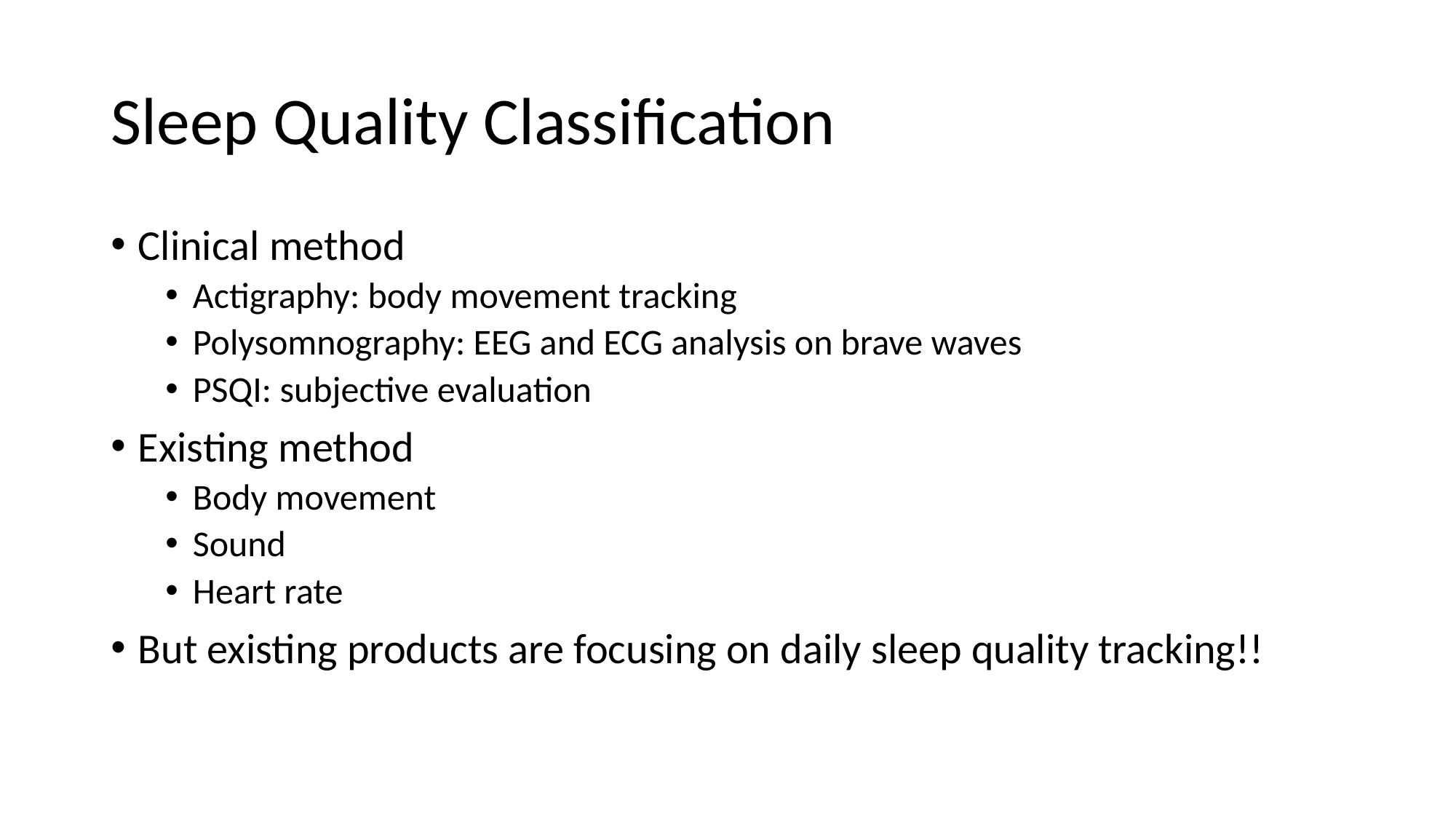

# Sleep Quality Classification
Clinical method
Actigraphy: body movement tracking
Polysomnography: EEG and ECG analysis on brave waves
PSQI: subjective evaluation
Existing method
Body movement
Sound
Heart rate
But existing products are focusing on daily sleep quality tracking!!